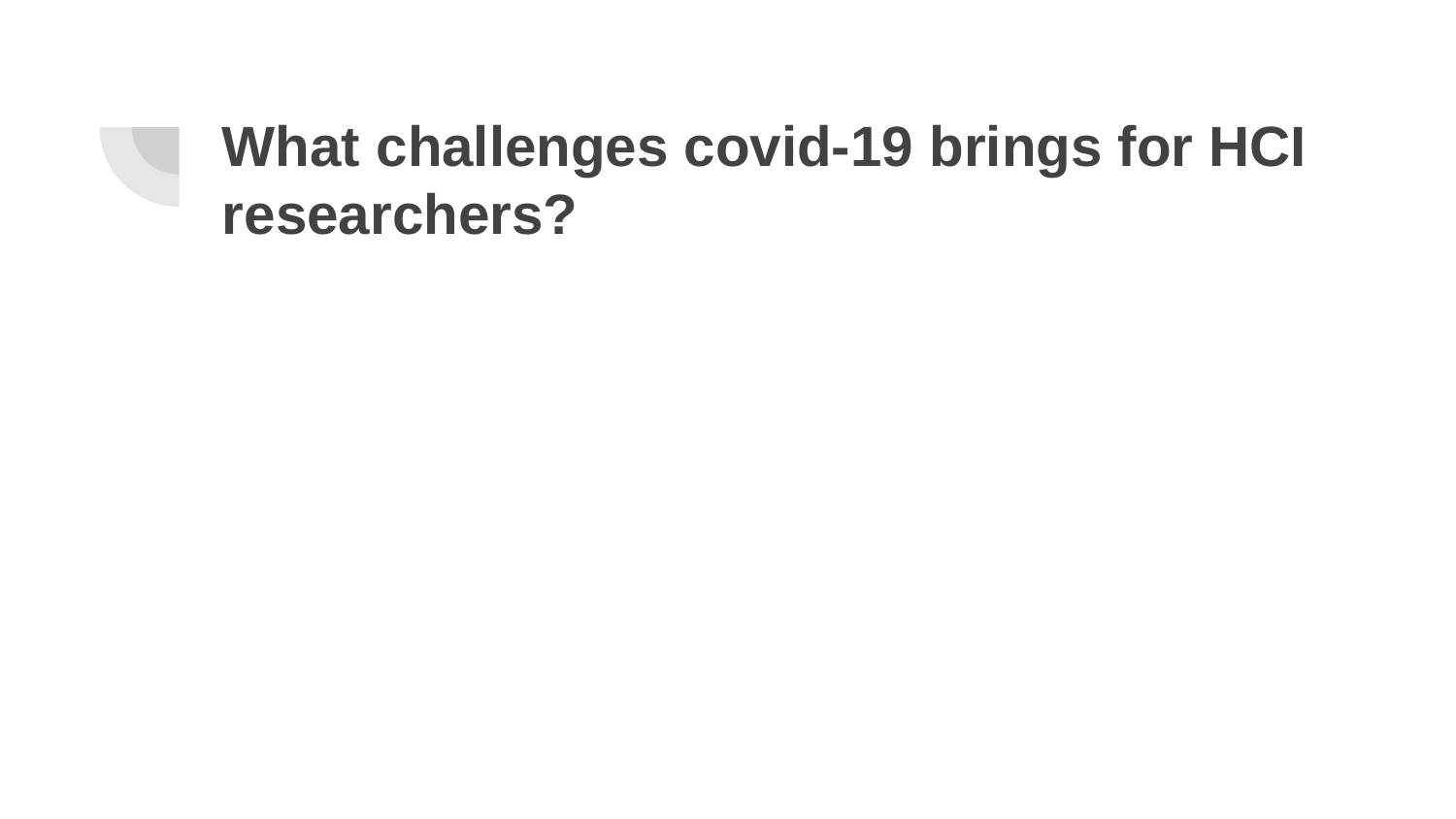

# What challenges covid-19 brings for HCI researchers?